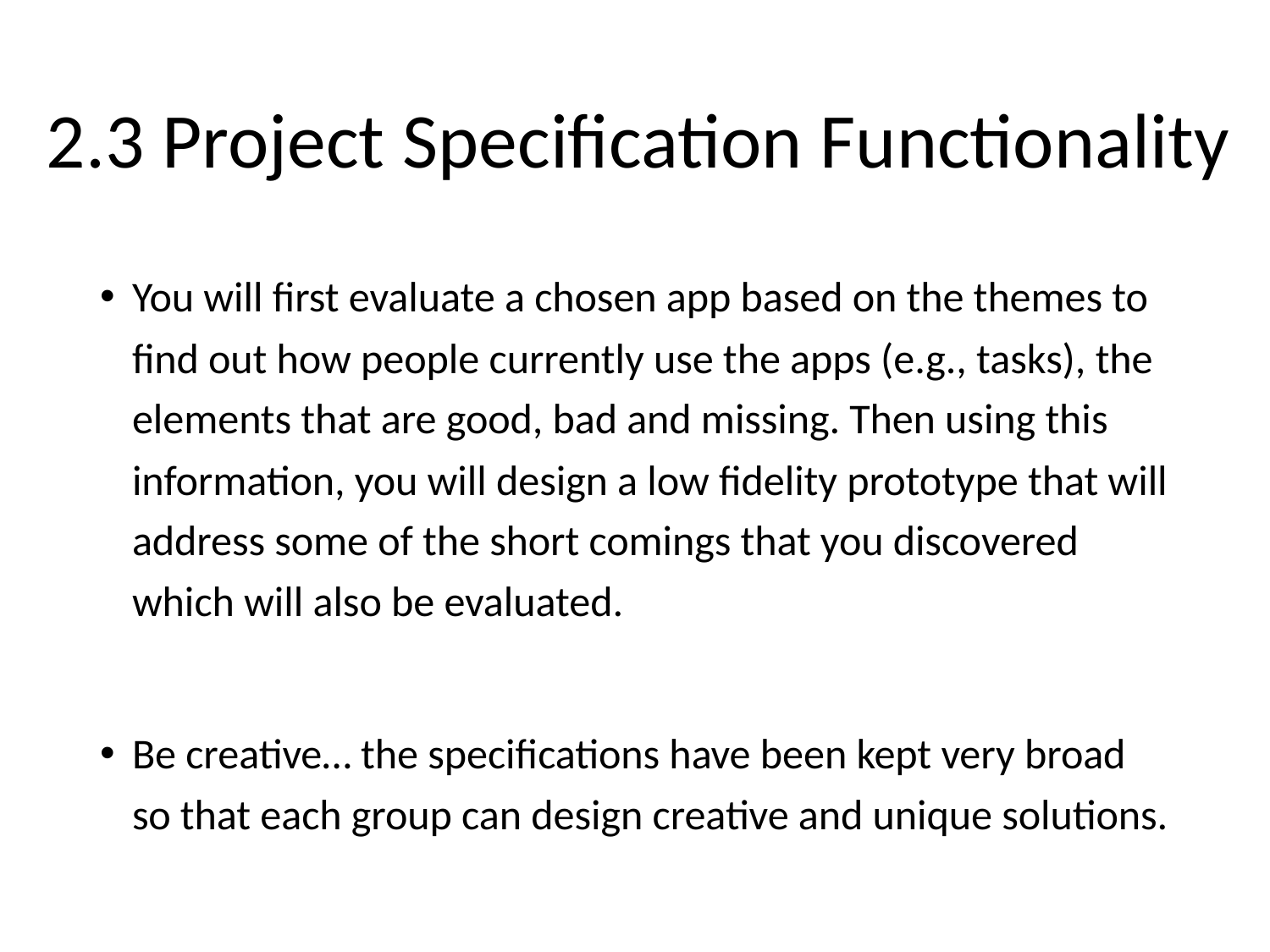

# 2.3 Project Specification Functionality
You will first evaluate a chosen app based on the themes to find out how people currently use the apps (e.g., tasks), the elements that are good, bad and missing. Then using this information, you will design a low fidelity prototype that will address some of the short comings that you discovered which will also be evaluated.

Be creative… the specifications have been kept very broad so that each group can design creative and unique solutions.